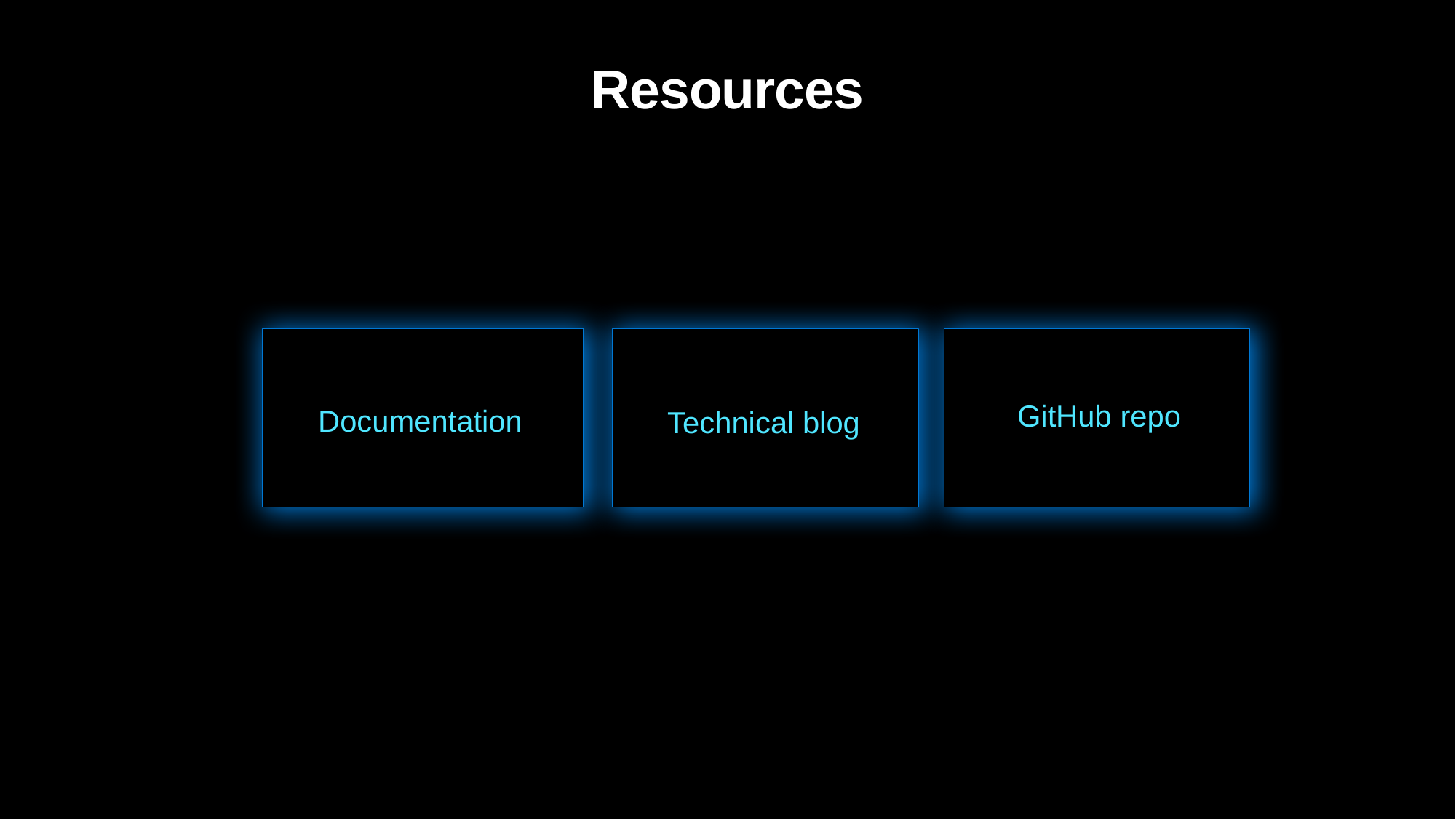

# Resources

Documentation
GitHub repo
Technical blog